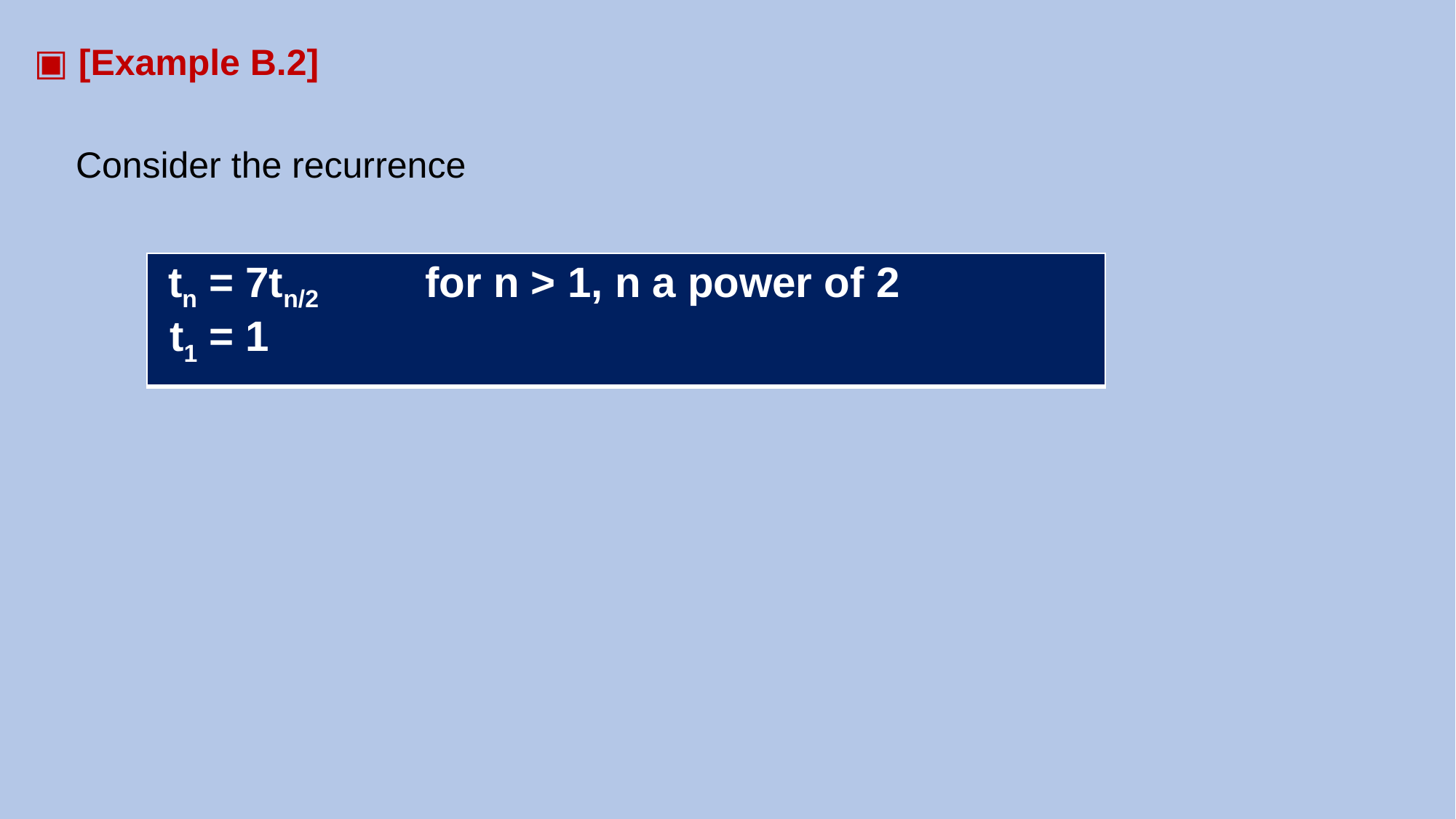

▣ [Example B.2]

     Consider the recurrence

| tn = 7tn/2 for n > 1, n a power of 2 t1 = 1 |
| --- |